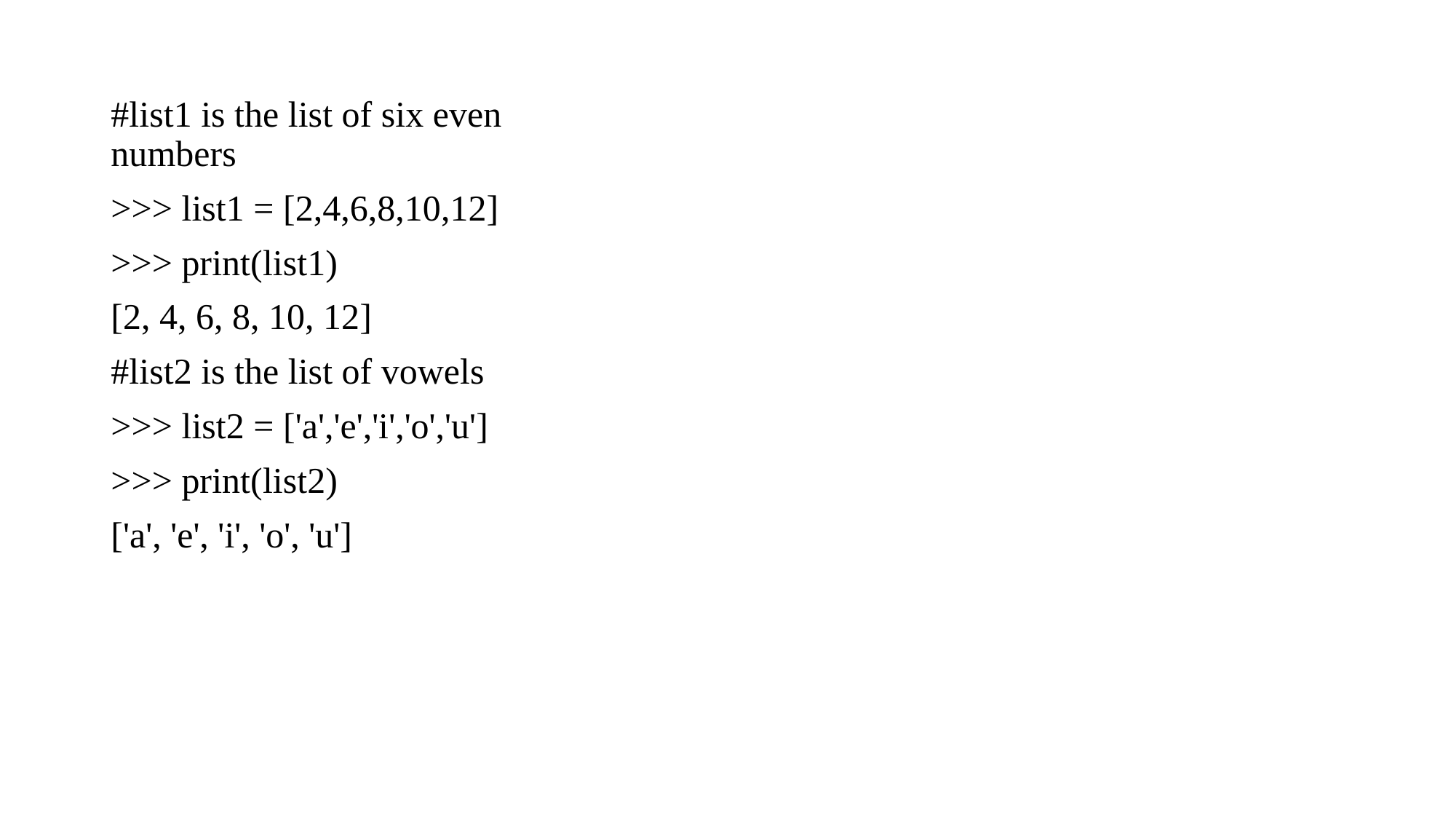

#list1 is the list of six even numbers
>>> list1 = [2,4,6,8,10,12]
>>> print(list1)
[2, 4, 6, 8, 10, 12]
#list2 is the list of vowels
>>> list2 = ['a','e','i','o','u']
>>> print(list2)
['a', 'e', 'i', 'o', 'u']